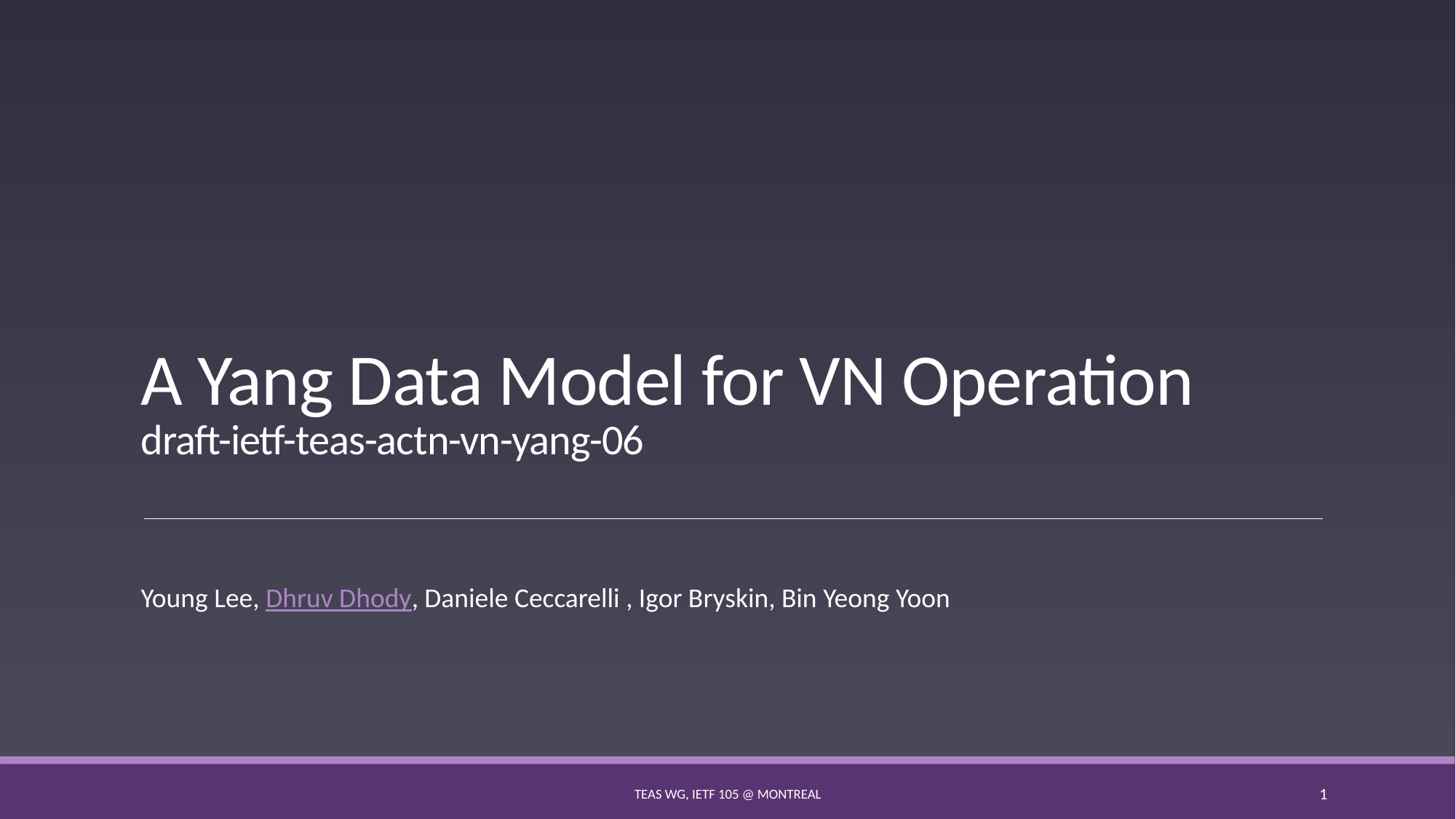

# A Yang Data Model for VN Operation draft-ietf-teas-actn-vn-yang-06
Young Lee, Dhruv Dhody, Daniele Ceccarelli , Igor Bryskin, Bin Yeong Yoon
TEAS WG, IETF 105 @ Montreal
1